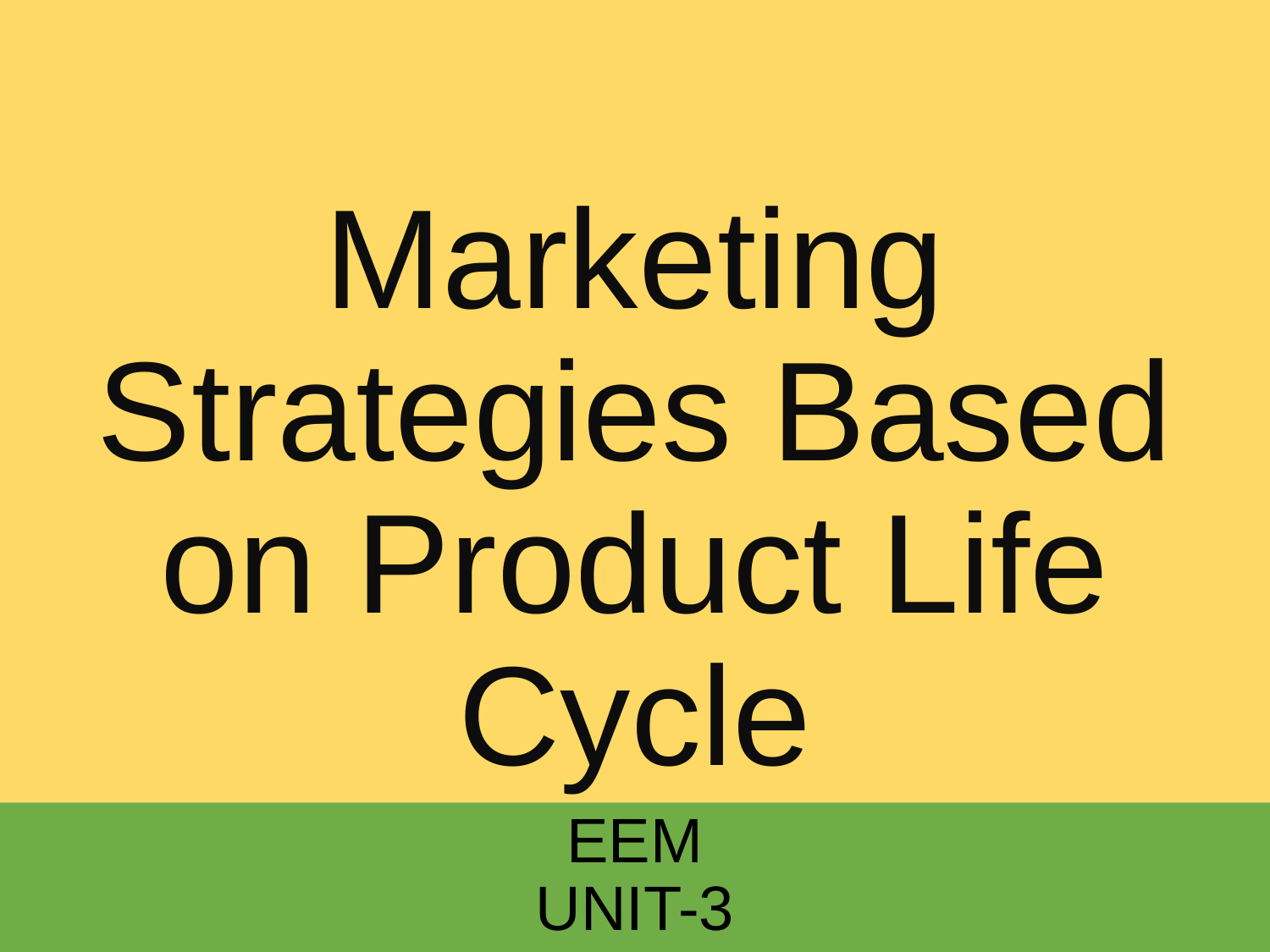

# Marketing Strategies Based on Product Life Cycle
EEM
UNIT-3